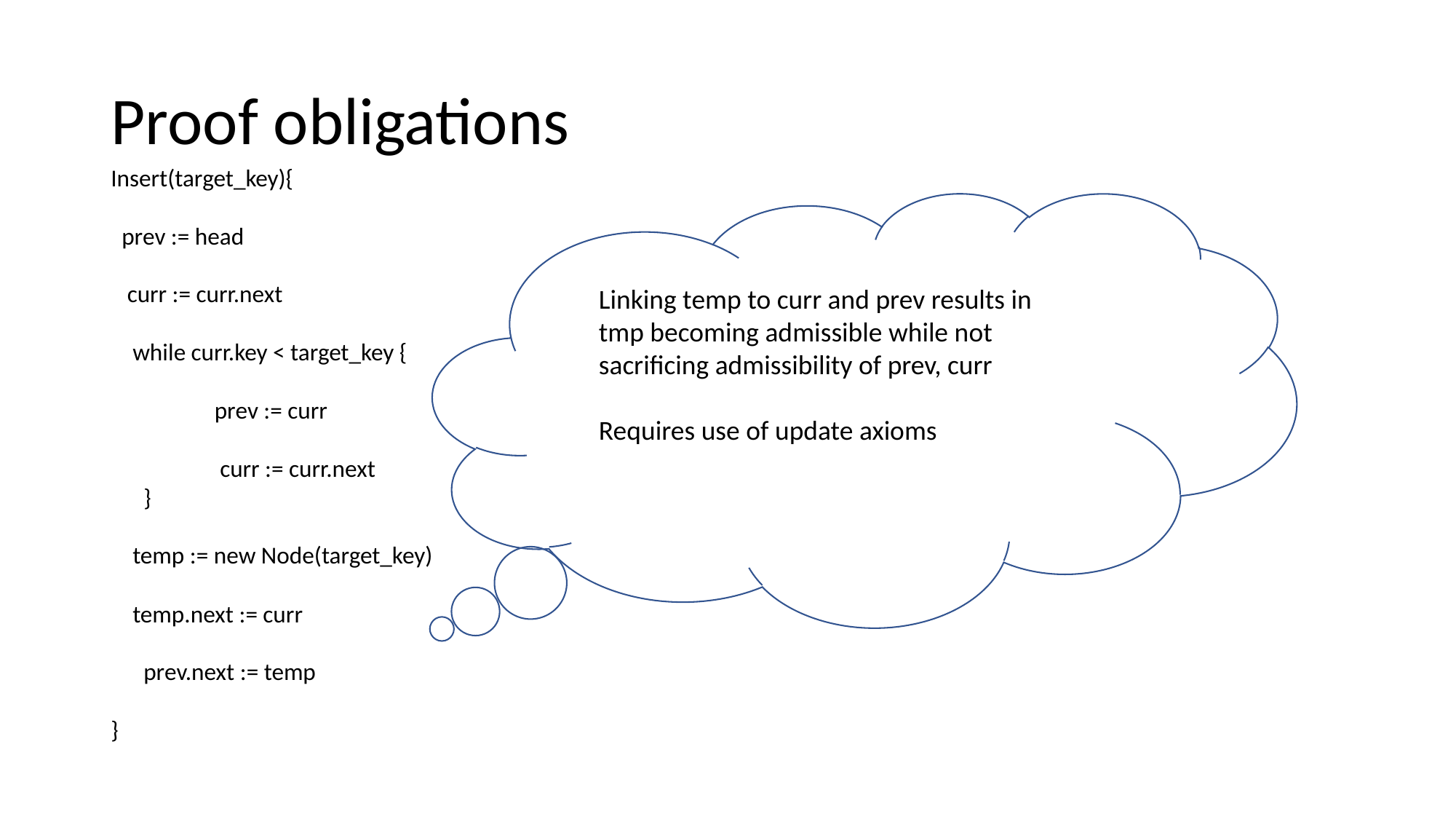

# Proof obligations
Insert(target_key){

  prev := head

   curr := curr.next

    while curr.key < target_key {

                   prev := curr

                    curr := curr.next
      }

    temp := new Node(target_key)

    temp.next := curr

      prev.next := temp

}

Linking temp to curr and prev results in
tmp becoming admissible while not sacrificing admissibility of prev, curr

Requires use of update axioms